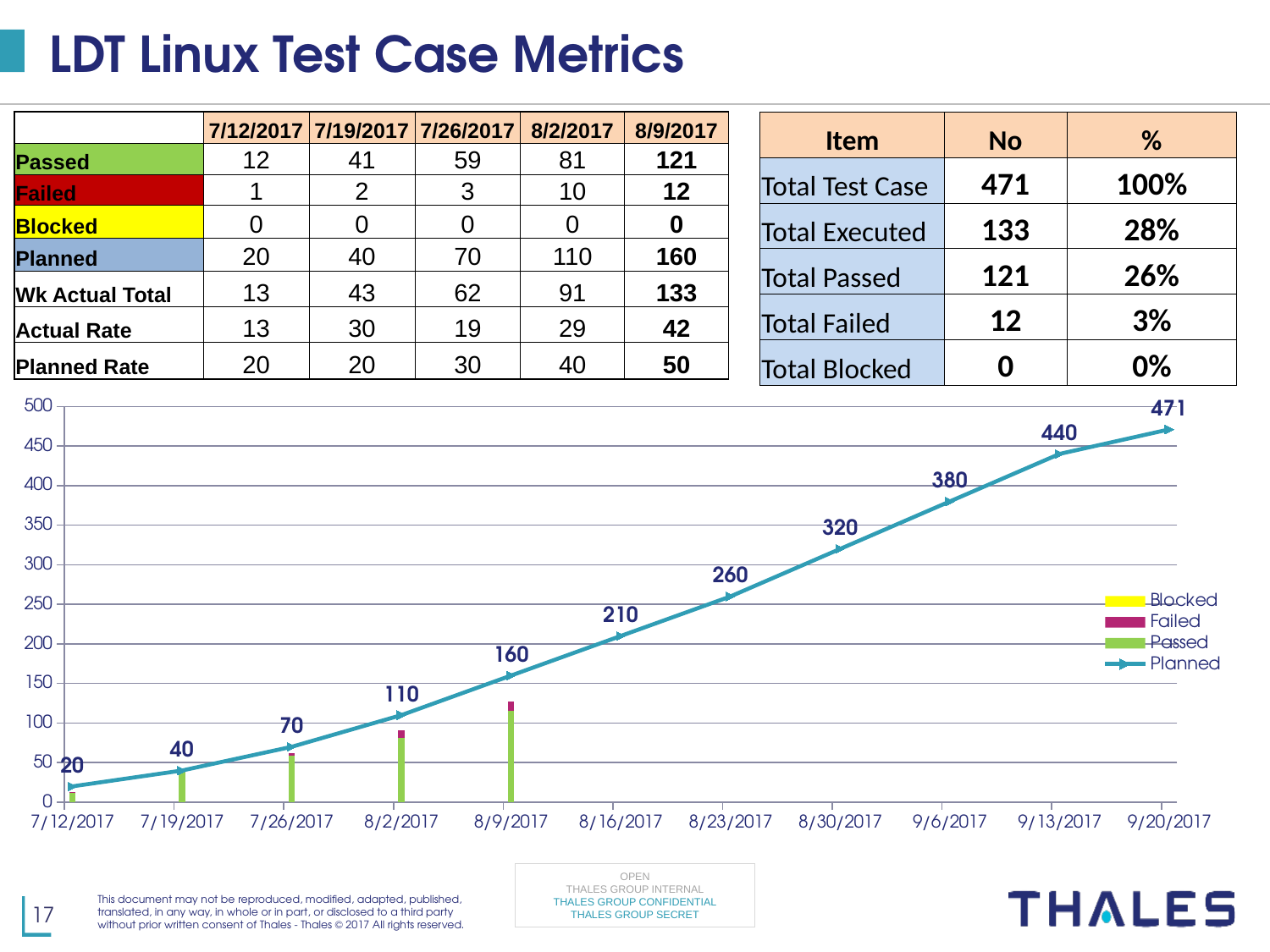

# LDT Linux Test Case Metrics
|  | 7/12/2017 | 7/19/2017 | 7/26/2017 | 8/2/2017 | 8/9/2017 |
| --- | --- | --- | --- | --- | --- |
| Passed | 12 | 41 | 59 | 81 | 121 |
| Failed | 1 | 2 | 3 | 10 | 12 |
| Blocked | 0 | 0 | 0 | 0 | 0 |
| Planned | 20 | 40 | 70 | 110 | 160 |
| Wk Actual Total | 13 | 43 | 62 | 91 | 133 |
| Actual Rate | 13 | 30 | 19 | 29 | 42 |
| Planned Rate | 20 | 20 | 30 | 40 | 50 |
| Item | No | % |
| --- | --- | --- |
| Total Test Case | 471 | 100% |
| Total Executed | 133 | 28% |
| Total Passed | 121 | 26% |
| Total Failed | 12 | 3% |
| Total Blocked | 0 | 0% |

### Chart

| Category | Passed | Failed | Blocked | Planned |
|---|---|---|---|---|
| 42928 | 12.0 | 1.0 | 0.0 | 20.0 |
| 42935 | 41.0 | 2.0 | 0.0 | 40.0 |
| 42942 | 59.0 | 3.0 | 0.0 | 70.0 |
| 42949 | 81.0 | 10.0 | 0.0 | 110.0 |
| 42956 | 115.0 | 12.0 | 0.0 | 160.0 |
| 42963 | None | None | None | 210.0 |
| 42970 | None | None | None | 260.0 |
| 42977 | None | None | None | 320.0 |
| 42984 | None | None | None | 380.0 |
| 42991 | None | None | None | 440.0 |
| 42998 | None | None | None | 471.0 |